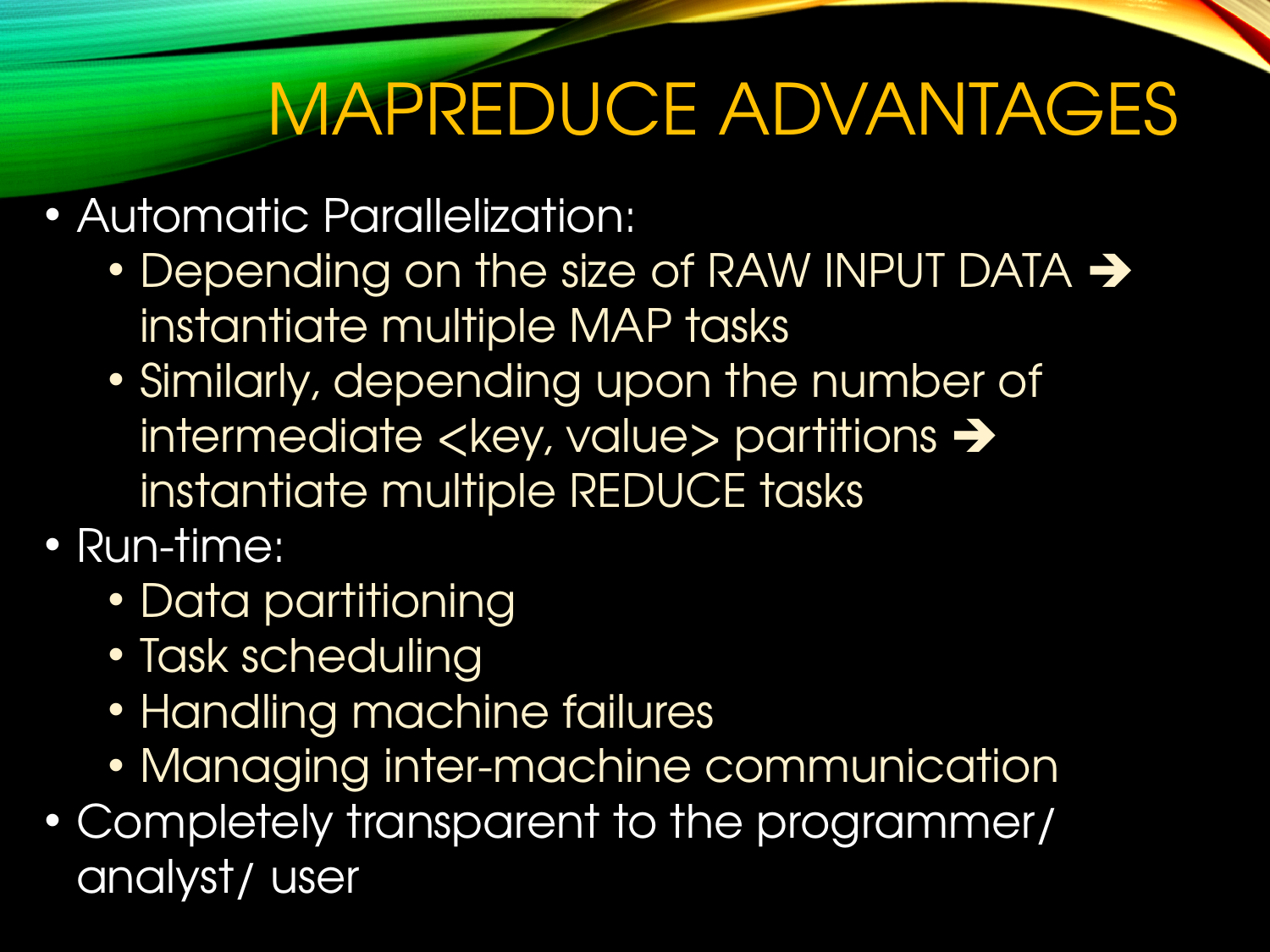

# MAPREDUCE ADVANTAGES

Automatic Parallelization:
Depending on the size of RAW INPUT DATA 🡺 instantiate multiple MAP tasks
Similarly, depending upon the number of intermediate <key, value> partitions 🡺 instantiate multiple REDUCE tasks
Run-time:
Data partitioning
Task scheduling
Handling machine failures
Managing inter-machine communication
Completely transparent to the programmer/ analyst/ user